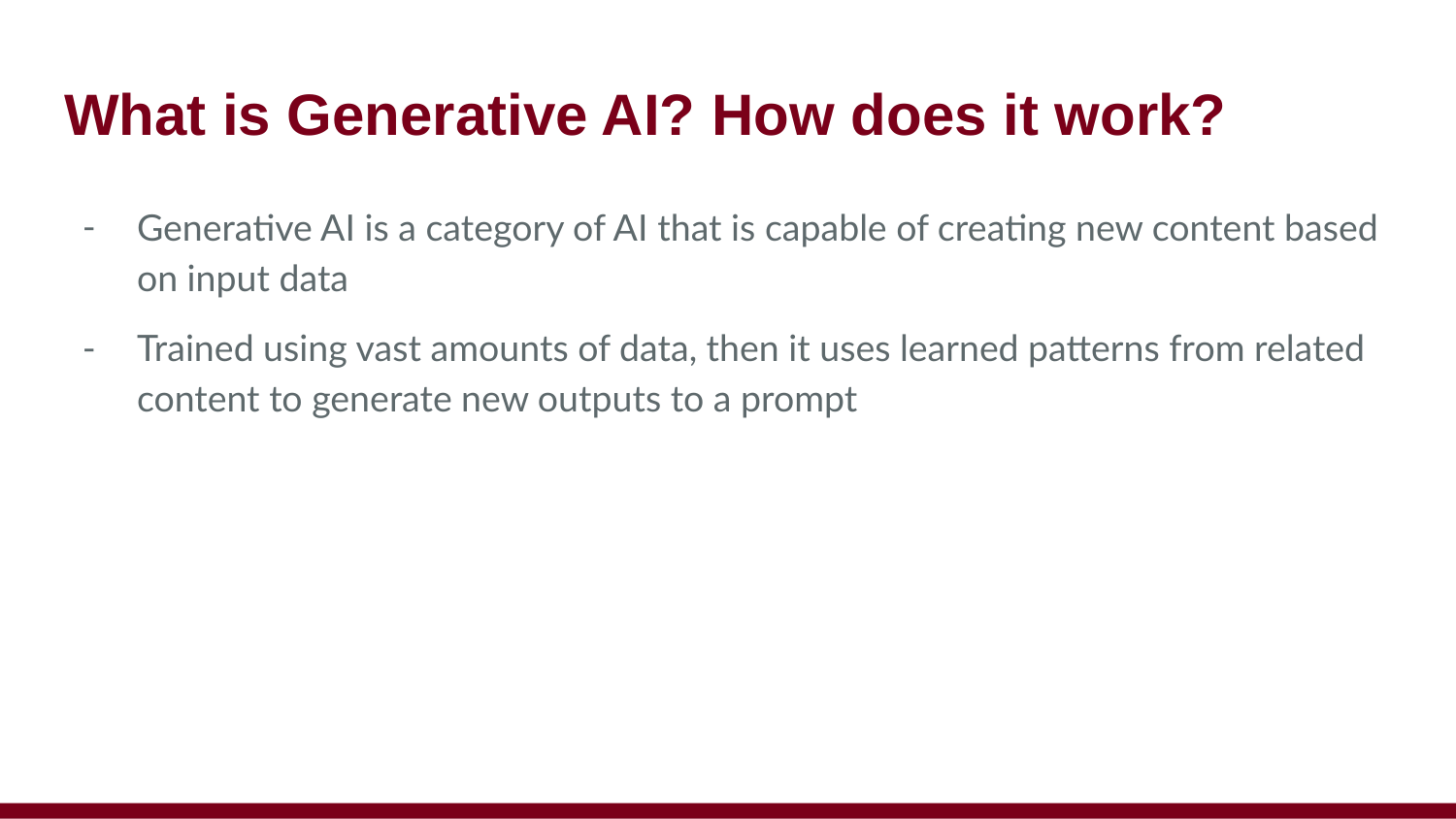

# What is Generative AI? How does it work?
Generative AI is a category of AI that is capable of creating new content based on input data
Trained using vast amounts of data, then it uses learned patterns from related content to generate new outputs to a prompt